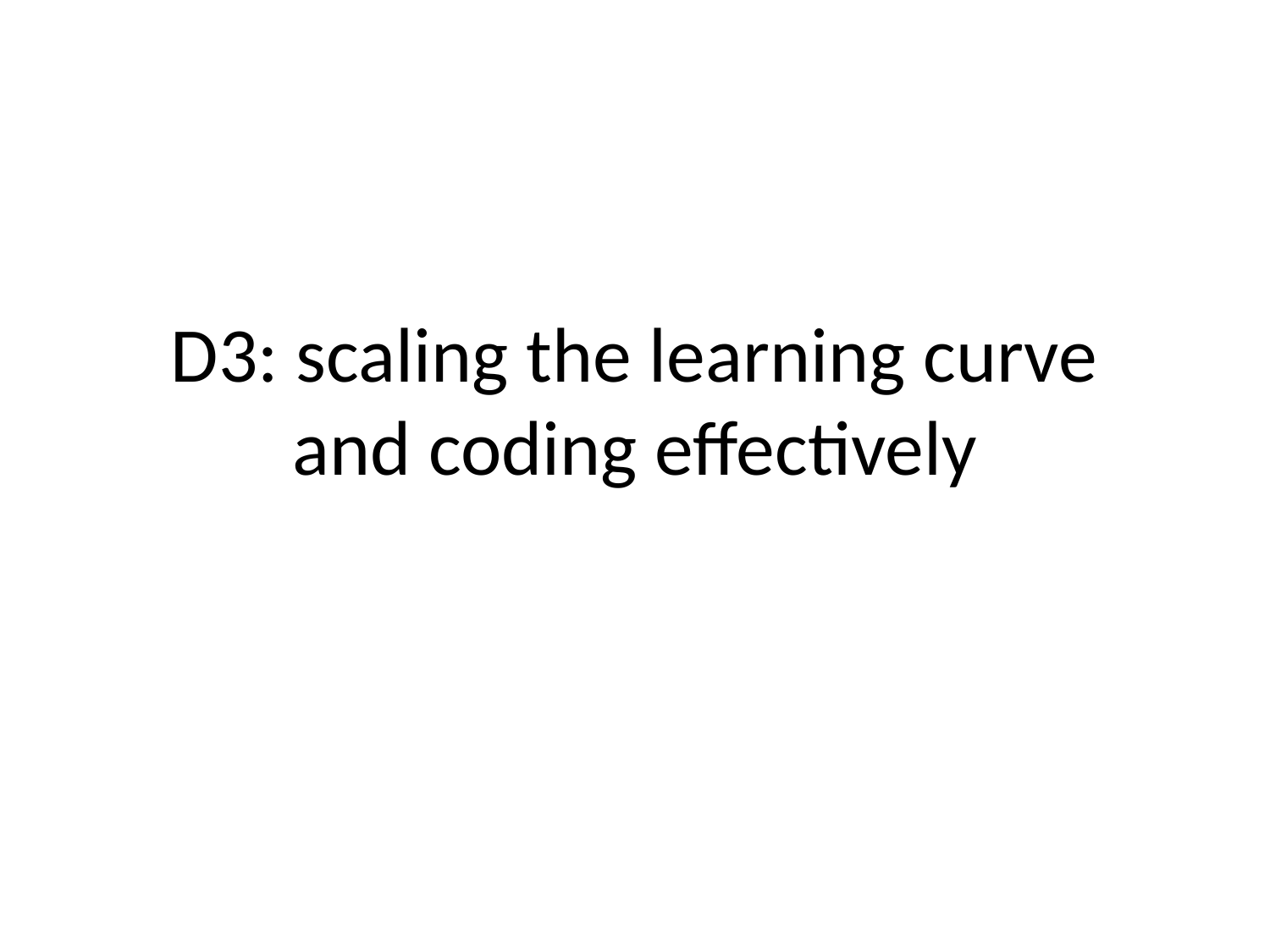

# D3: scaling the learning curve and coding effectively